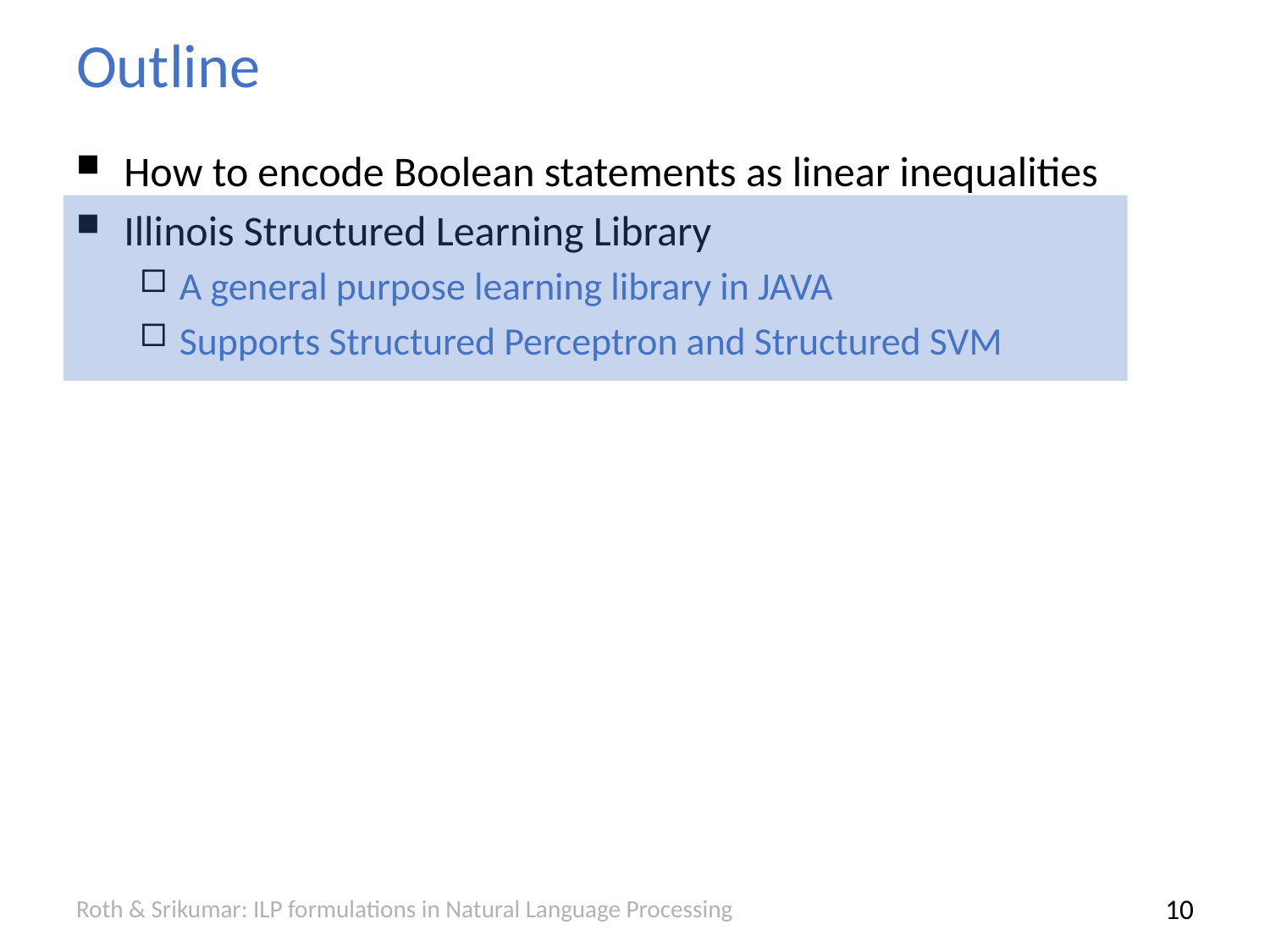

# Outline
How to encode Boolean statements as linear inequalities
Illinois Structured Learning Library
A general purpose learning library in JAVA
Supports Structured Perceptron and Structured SVM

Roth & Srikumar: ILP formulations in Natural Language Processing
10